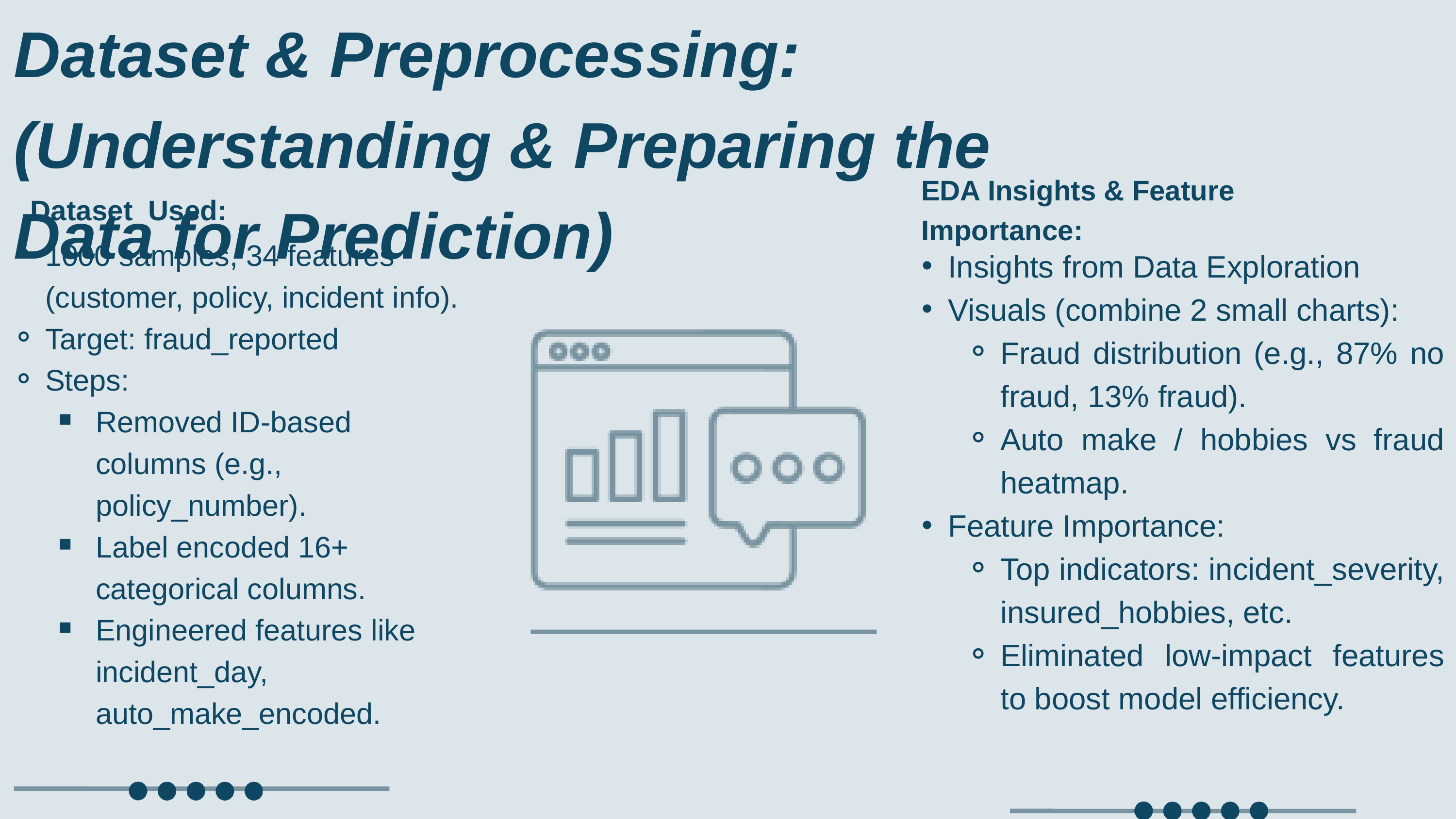

Dataset & Preprocessing: (Understanding & Preparing the Data for Prediction)
EDA Insights & Feature Importance:
Dataset  Used:
1000 samples, 34 features (customer, policy, incident info).
Target: fraud_reported
Steps:
Removed ID-based columns (e.g., policy_number).
Label encoded 16+ categorical columns.
Engineered features like incident_day, auto_make_encoded.

Insights from Data Exploration
Visuals (combine 2 small charts):
Fraud distribution (e.g., 87% no fraud, 13% fraud).
Auto make / hobbies vs fraud heatmap.
Feature Importance:
Top indicators: incident_severity, insured_hobbies, etc.
Eliminated low-impact features to boost model efficiency.